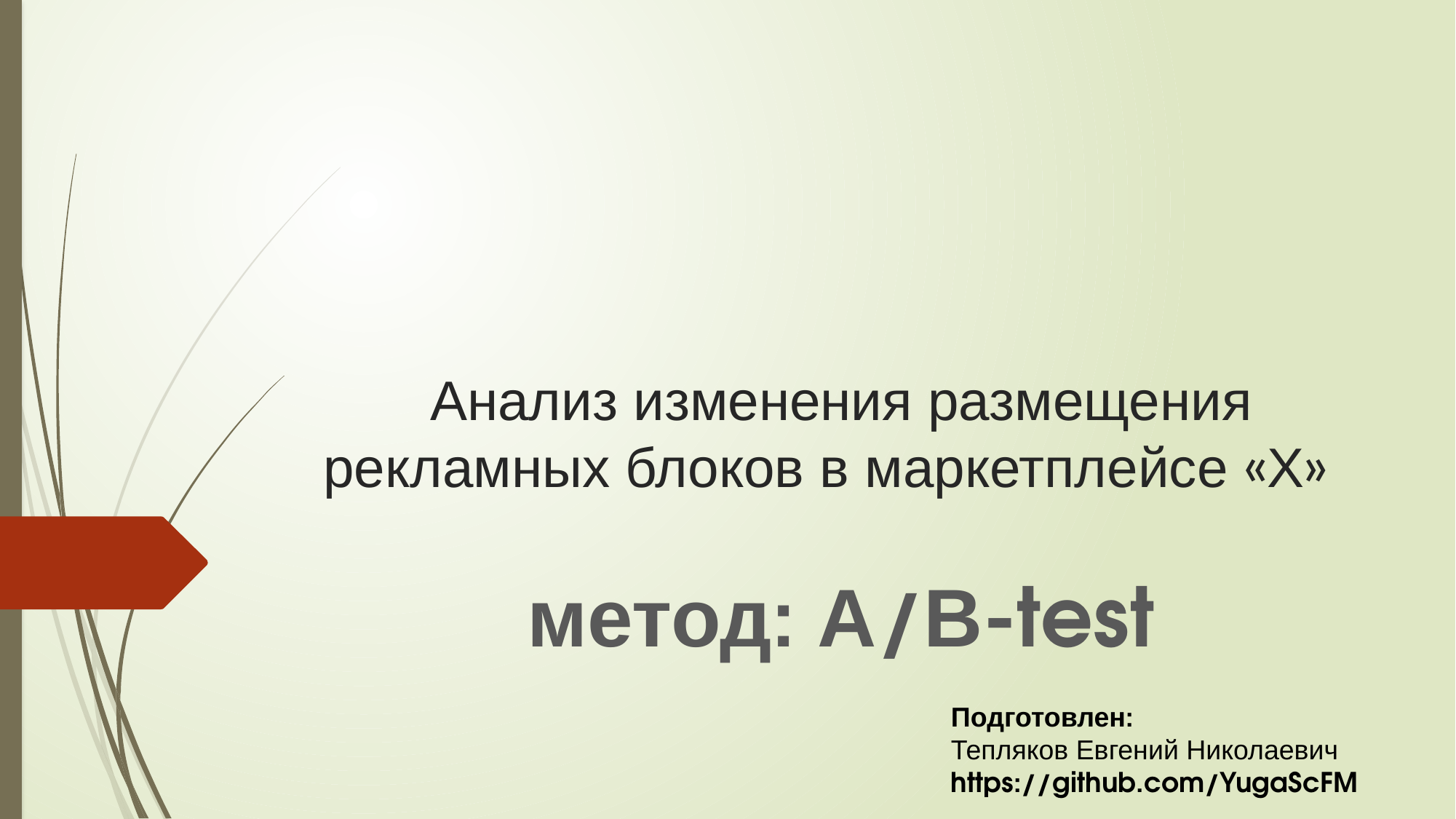

# Анализ изменения размещения рекламных блоков в маркетплейсе «Х»
метод: А/В-test
Подготовлен:
Тепляков Евгений Николаевич
https://github.com/YugaScFM